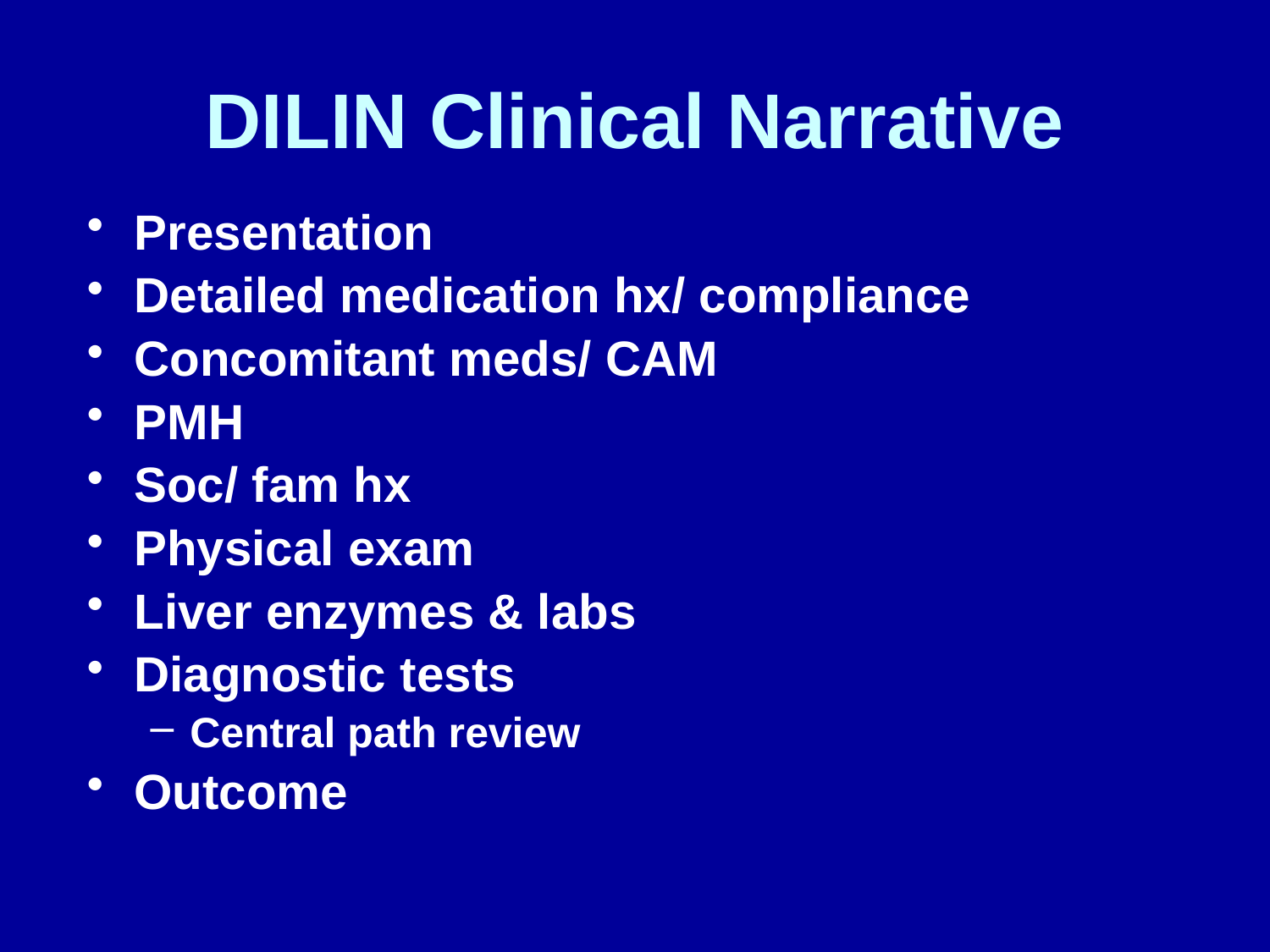

# DILIN Clinical Narrative
Presentation
Detailed medication hx/ compliance
Concomitant meds/ CAM
PMH
Soc/ fam hx
Physical exam
Liver enzymes & labs
Diagnostic tests
Central path review
Outcome